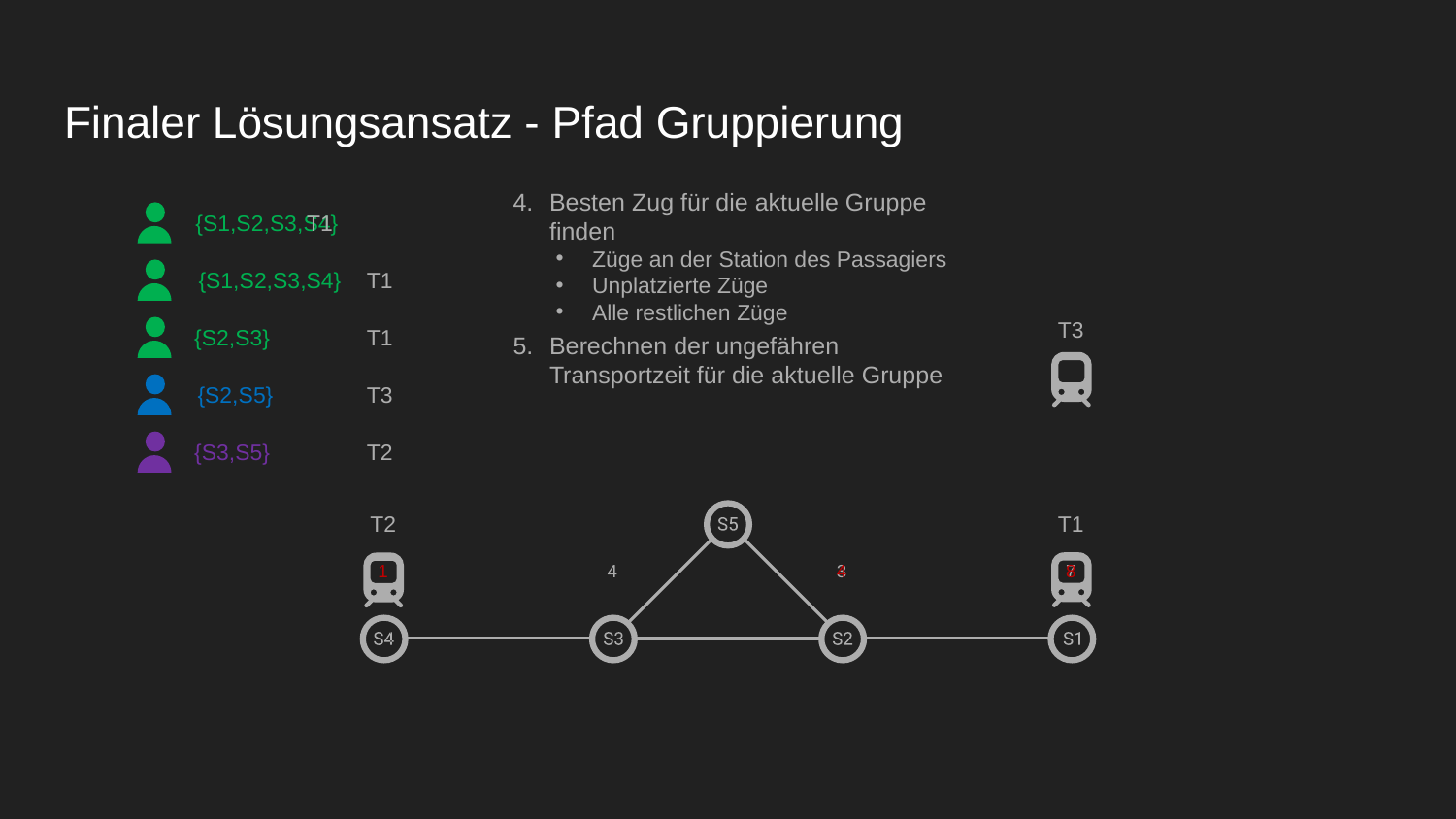

# Finaler Lösungsansatz - Pfad Gruppierung

Besten Zug für die aktuelle Gruppe finden

{S1,S2,S3,S4}
T1

Züge an der Station des Passagiers
Unplatzierte Züge
Alle restlichen Züge

{S1,S2,S3,S4}
T1

T3

{S2,S3}
T1
Berechnen der ungefähren Transportzeit für die aktuelle Gruppe

{S2,S5}
T3

{S3,S5}
T2

T2

T1

1
4
3
4
8
7